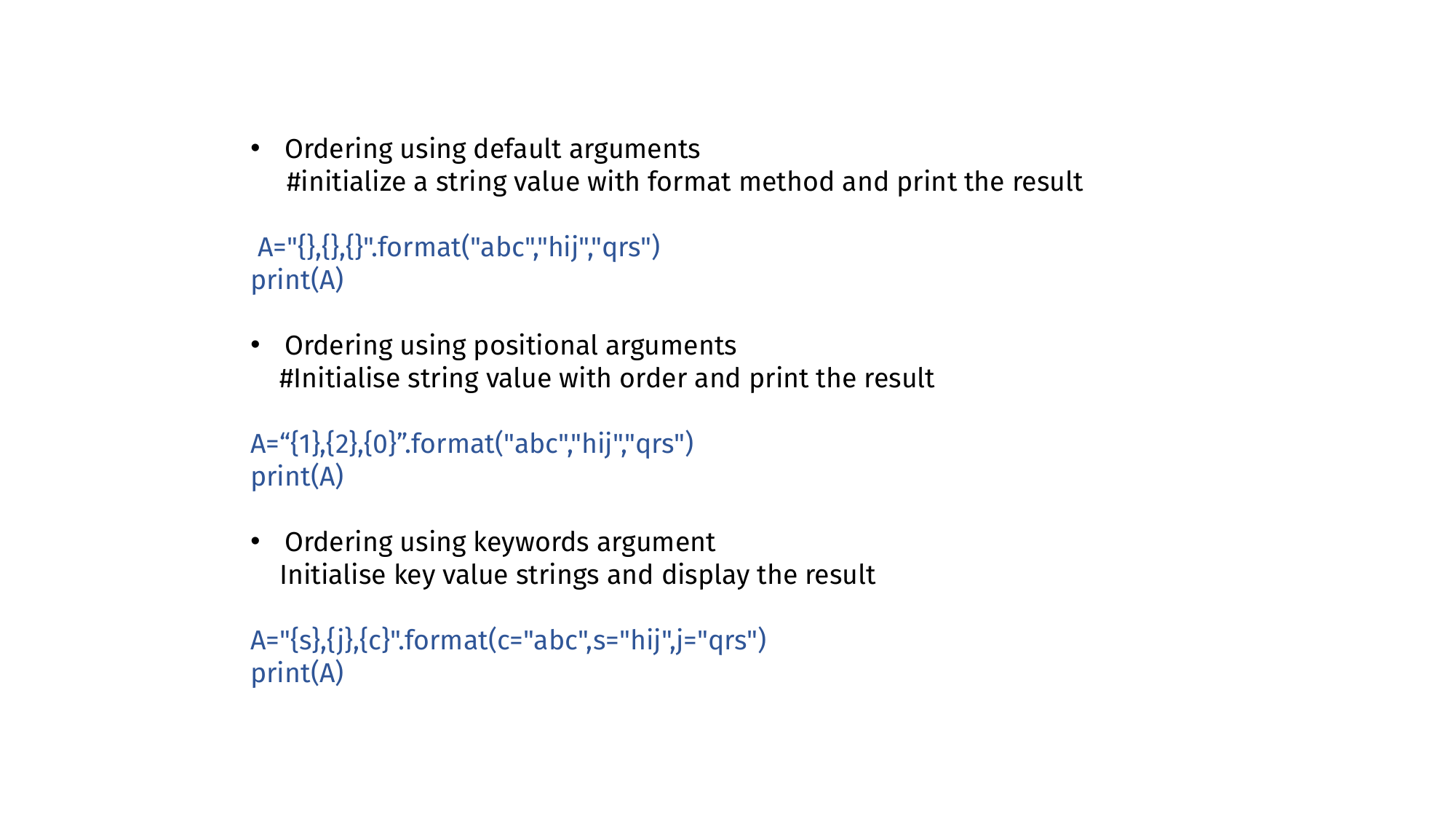

Ordering using default arguments
     #initialize a string value with format method and print the result

 A="{},{},{}".format("abc","hij","qrs")
print(A)

Ordering using positional arguments
    #Initialise string value with order and print the result

A=“{1},{2},{0}”.format("abc","hij","qrs")
print(A)

Ordering using keywords argument
    Initialise key value strings and display the result

A="{s},{j},{c}".format(c="abc",s="hij",j="qrs")
print(A)